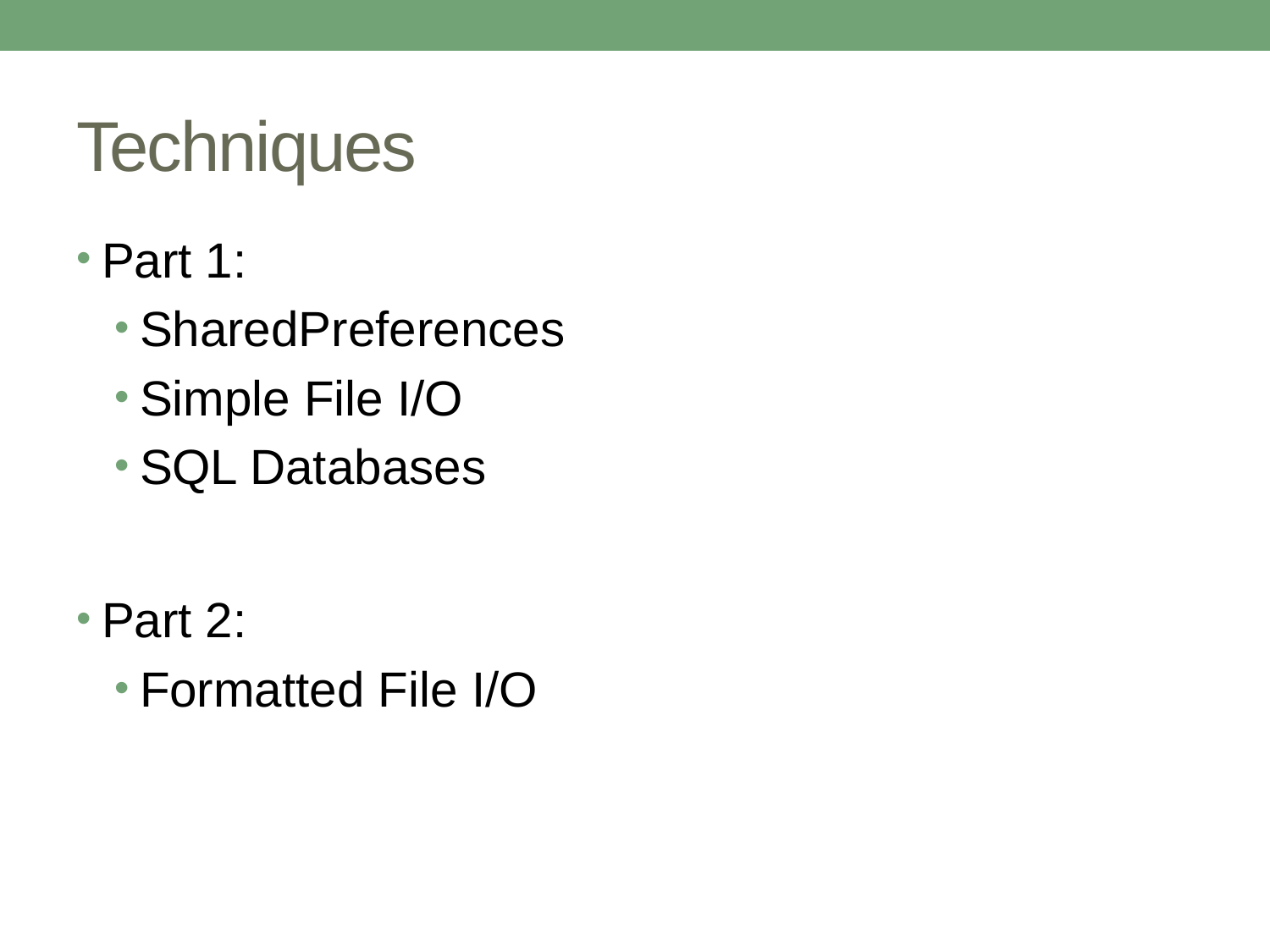

# Techniques
Part 1:
SharedPreferences
Simple File I/O
SQL Databases

Part 2:
Formatted File I/O